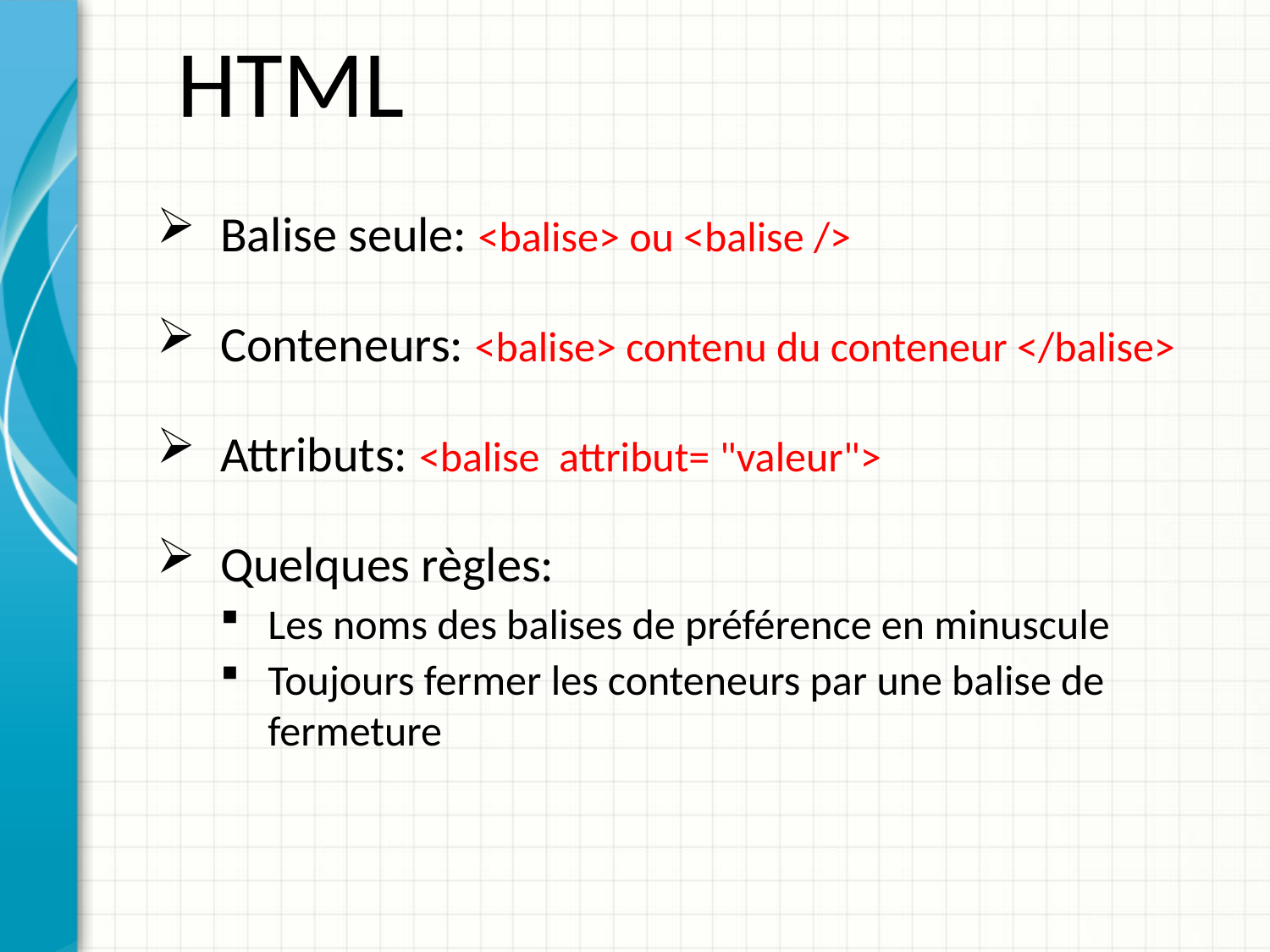

HTML
Balise seule: <balise> ou <balise />

Conteneurs: <balise> contenu du conteneur </balise>

Attributs: <balise  attribut= "valeur">

Quelques règles:
Les noms des balises de préférence en minuscule
Toujours fermer les conteneurs par une balise de fermeture